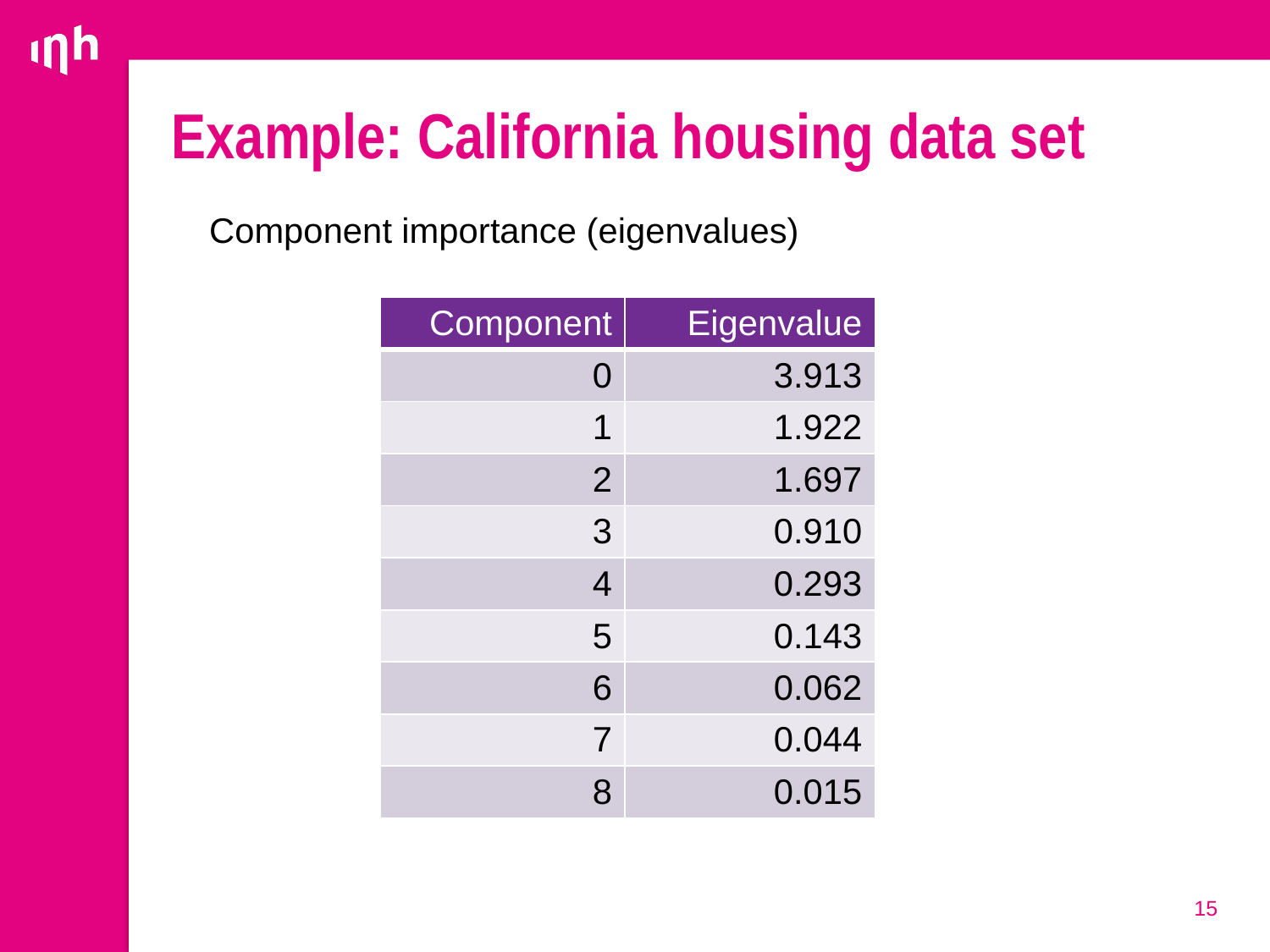

# Example: California housing data set
Component importance (eigenvalues)
| Component | Eigenvalue |
| --- | --- |
| 0 | 3.913 |
| 1 | 1.922 |
| 2 | 1.697 |
| 3 | 0.910 |
| 4 | 0.293 |
| 5 | 0.143 |
| 6 | 0.062 |
| 7 | 0.044 |
| 8 | 0.015 |
15